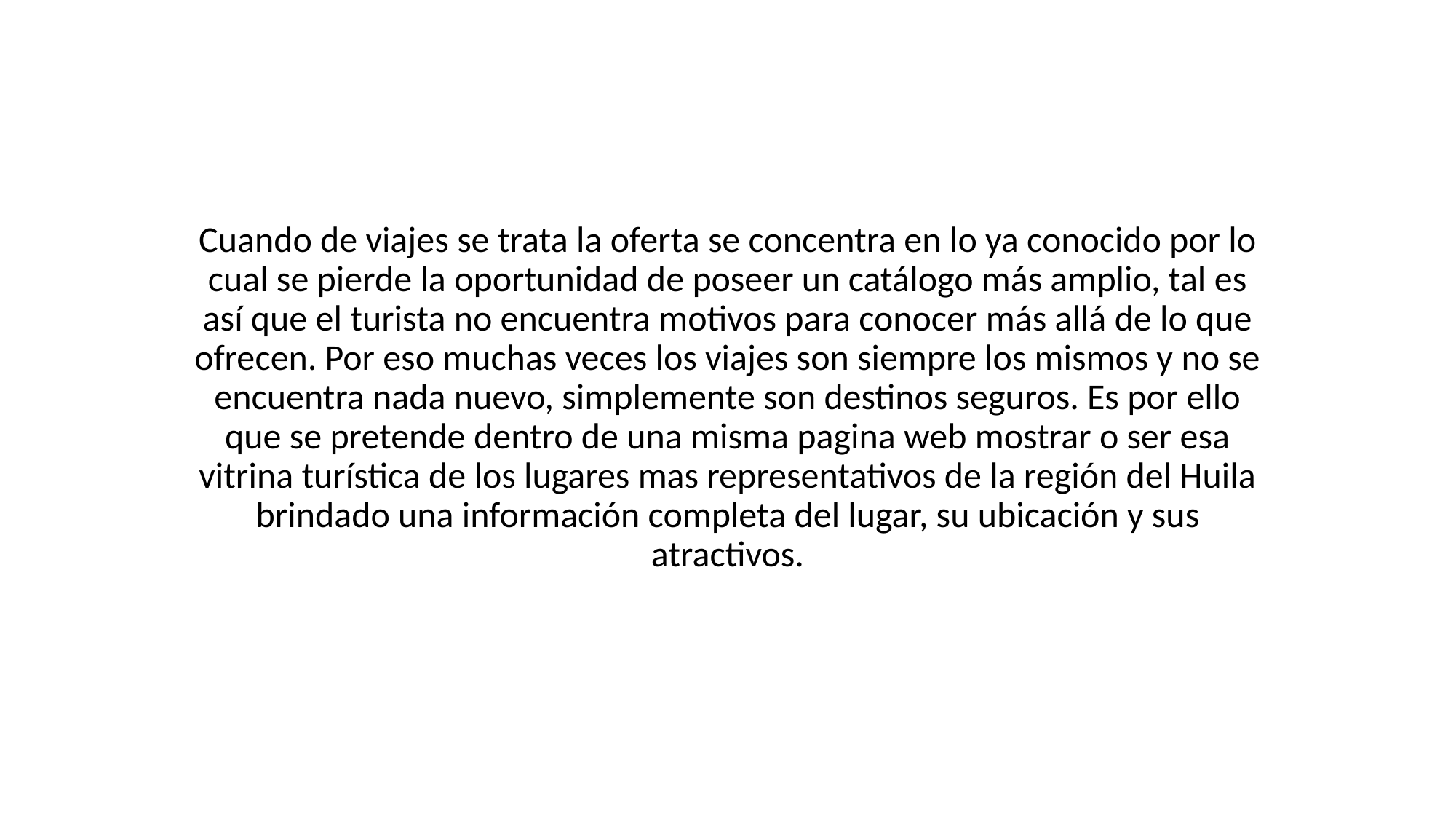

Cuando de viajes se trata la oferta se concentra en lo ya conocido por lo cual se pierde la oportunidad de poseer un catálogo más amplio, tal es así que el turista no encuentra motivos para conocer más allá de lo que ofrecen. Por eso muchas veces los viajes son siempre los mismos y no se encuentra nada nuevo, simplemente son destinos seguros. Es por ello que se pretende dentro de una misma pagina web mostrar o ser esa vitrina turística de los lugares mas representativos de la región del Huila brindado una información completa del lugar, su ubicación y sus atractivos.